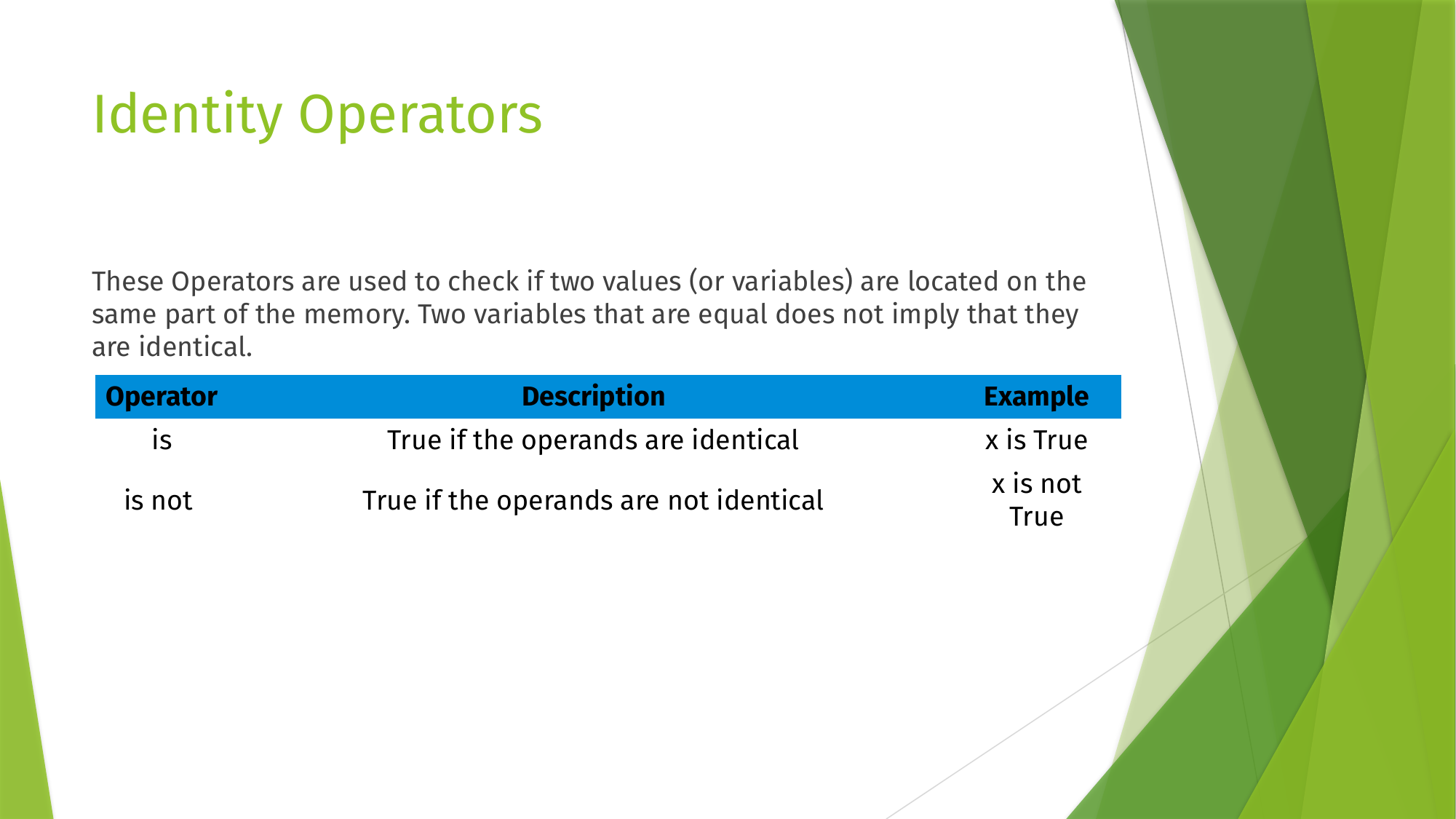

# Identity Operators
These Operators are used to check if two values (or variables) are located on the same part of the memory. Two variables that are equal does not imply that they are identical.

| Operator | Description | Example |
| --- | --- | --- |
| is | True if the operands are identical | x is True |
| is not | True if the operands are not identical | x is not True |